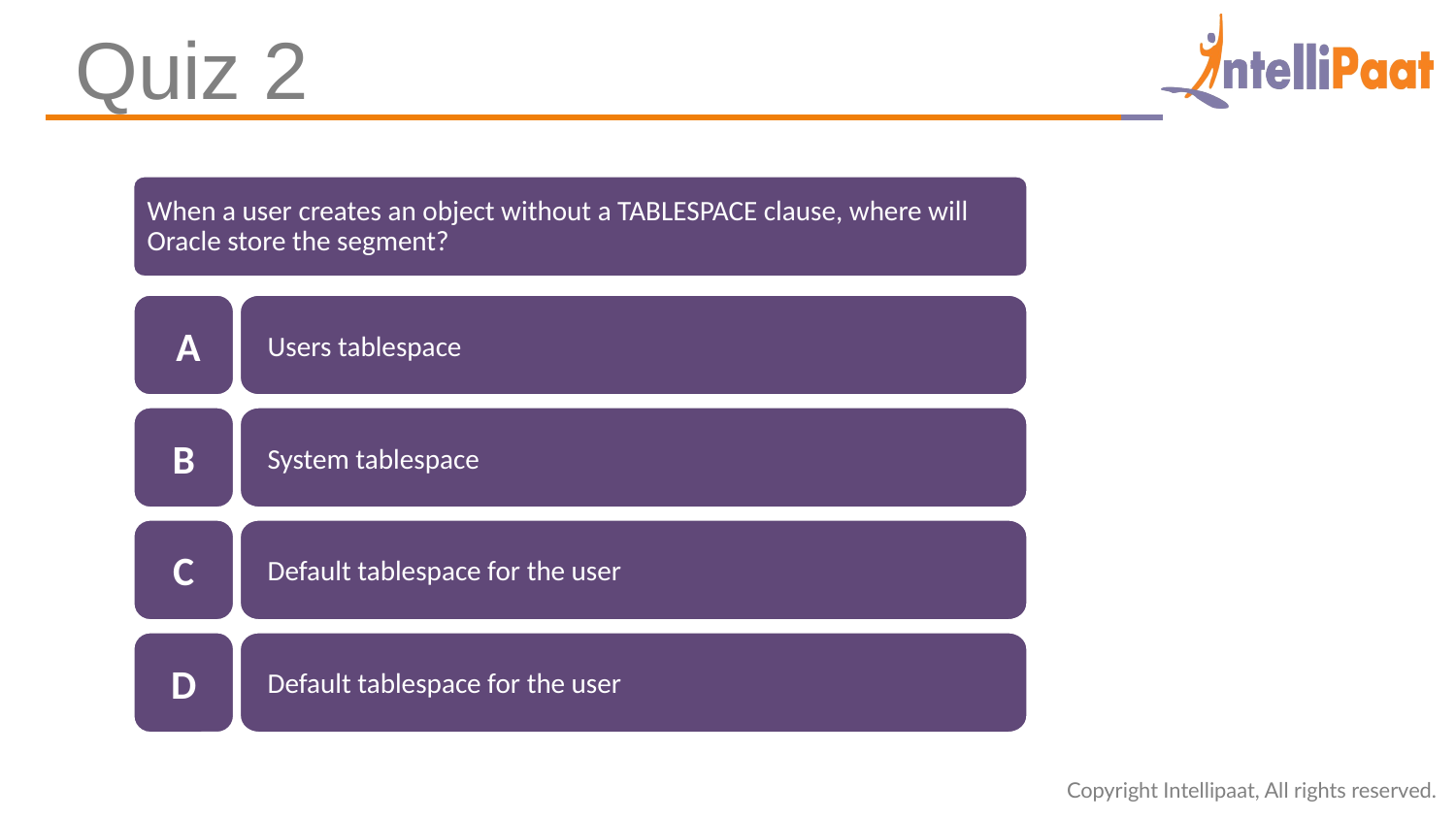

Quiz 2
When a user creates an object without a TABLESPACE clause, where will Oracle store the segment?
 A
Users tablespace
B
System tablespace
C
Default tablespace for the user
D
Default tablespace for the user